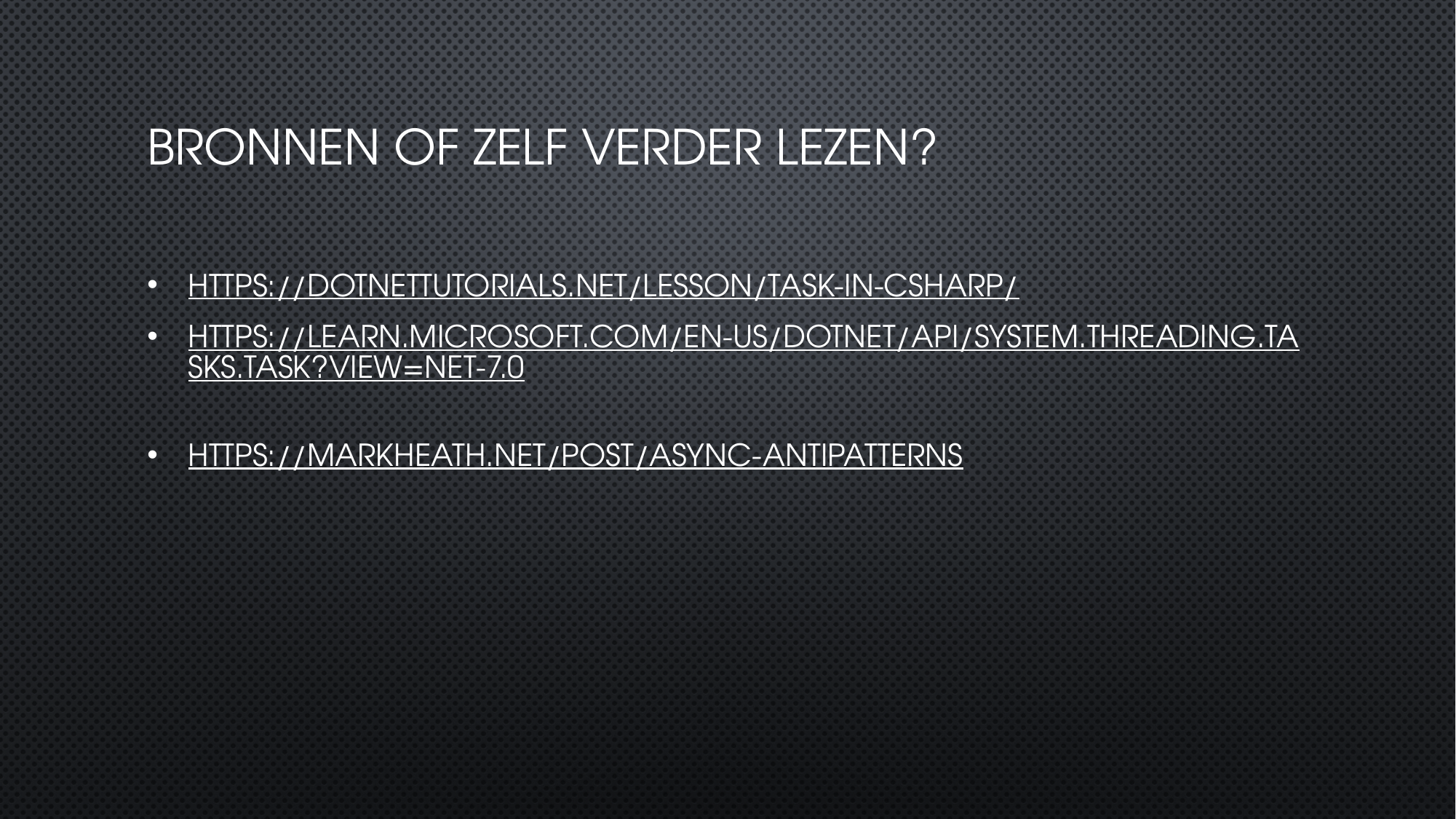

# Bronnen of zelf verder lezen?
https://dotnettutorials.net/lesson/task-in-csharp/
https://learn.microsoft.com/en-us/dotnet/api/system.threading.tasks.task?view=net-7.0
https://markheath.net/post/async-antipatterns